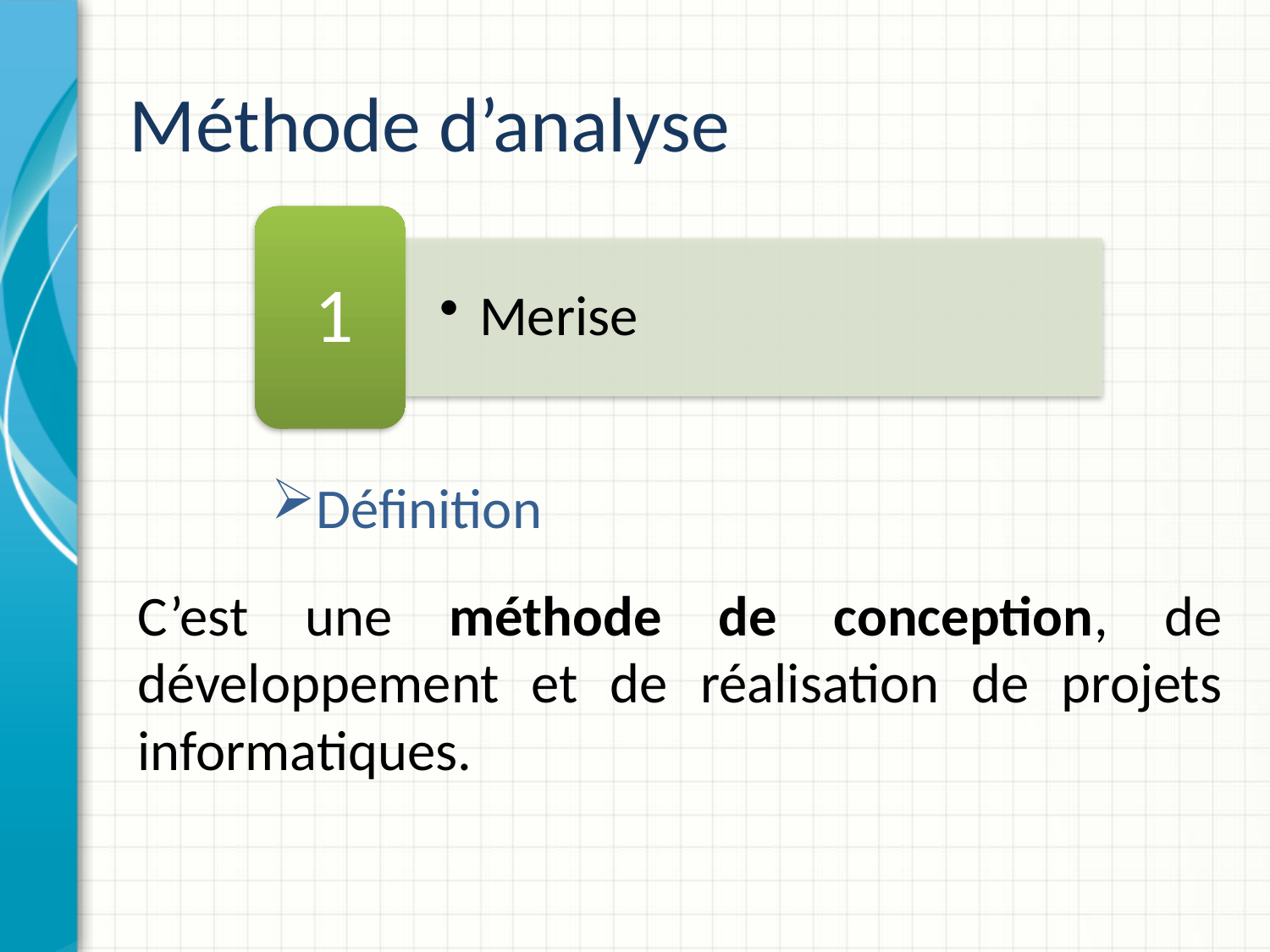

# Méthode d’analyse
Merise
1
Définition
C’est une méthode de conception, de développement et de réalisation de projets informatiques.